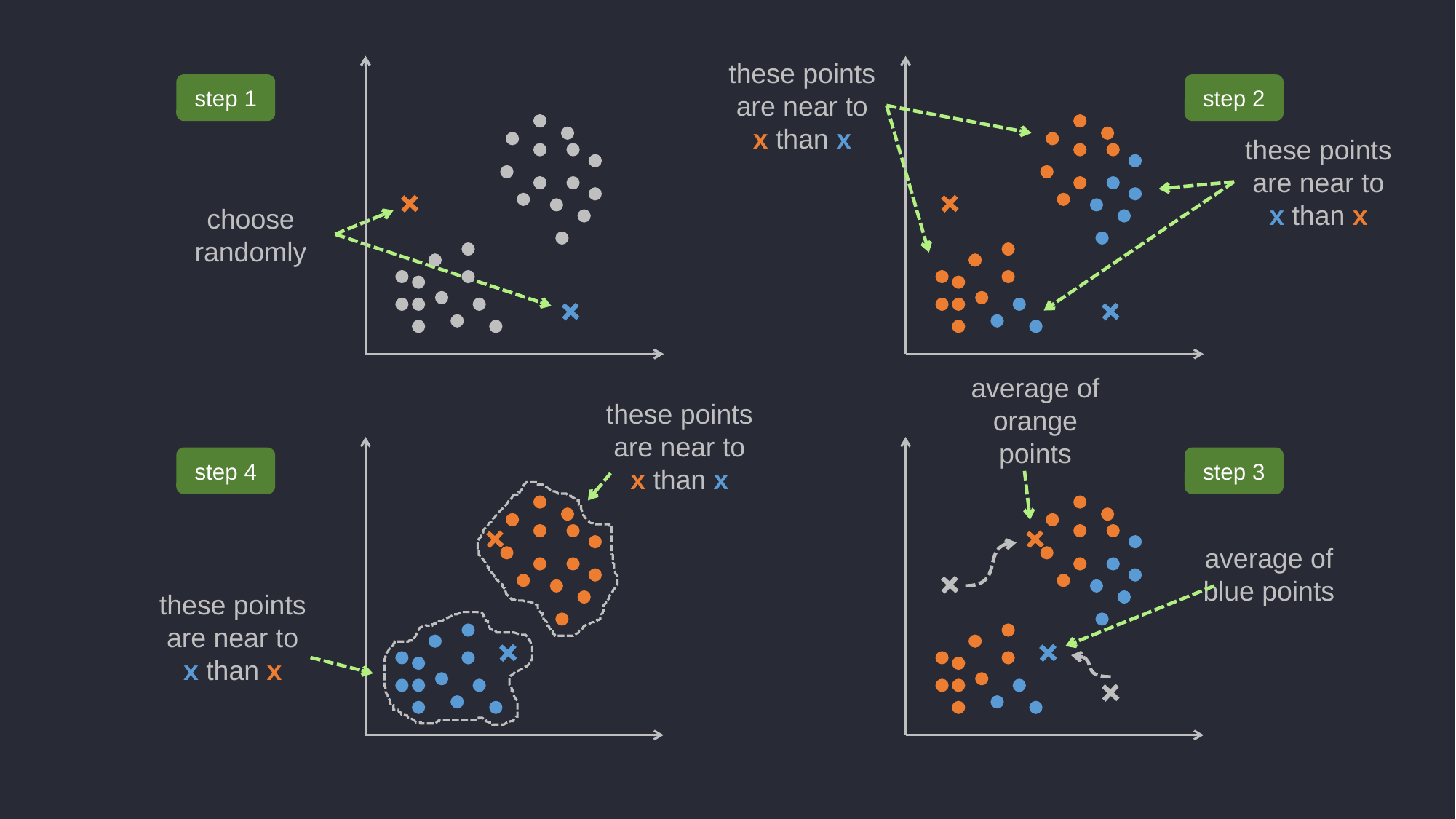

step 1
step 2
these points are near to x than x

these points are near to x than x

choose randomly

average of orange points
these points are near to x than x
step 4
step 3

average of blue points

these points are near to x than x